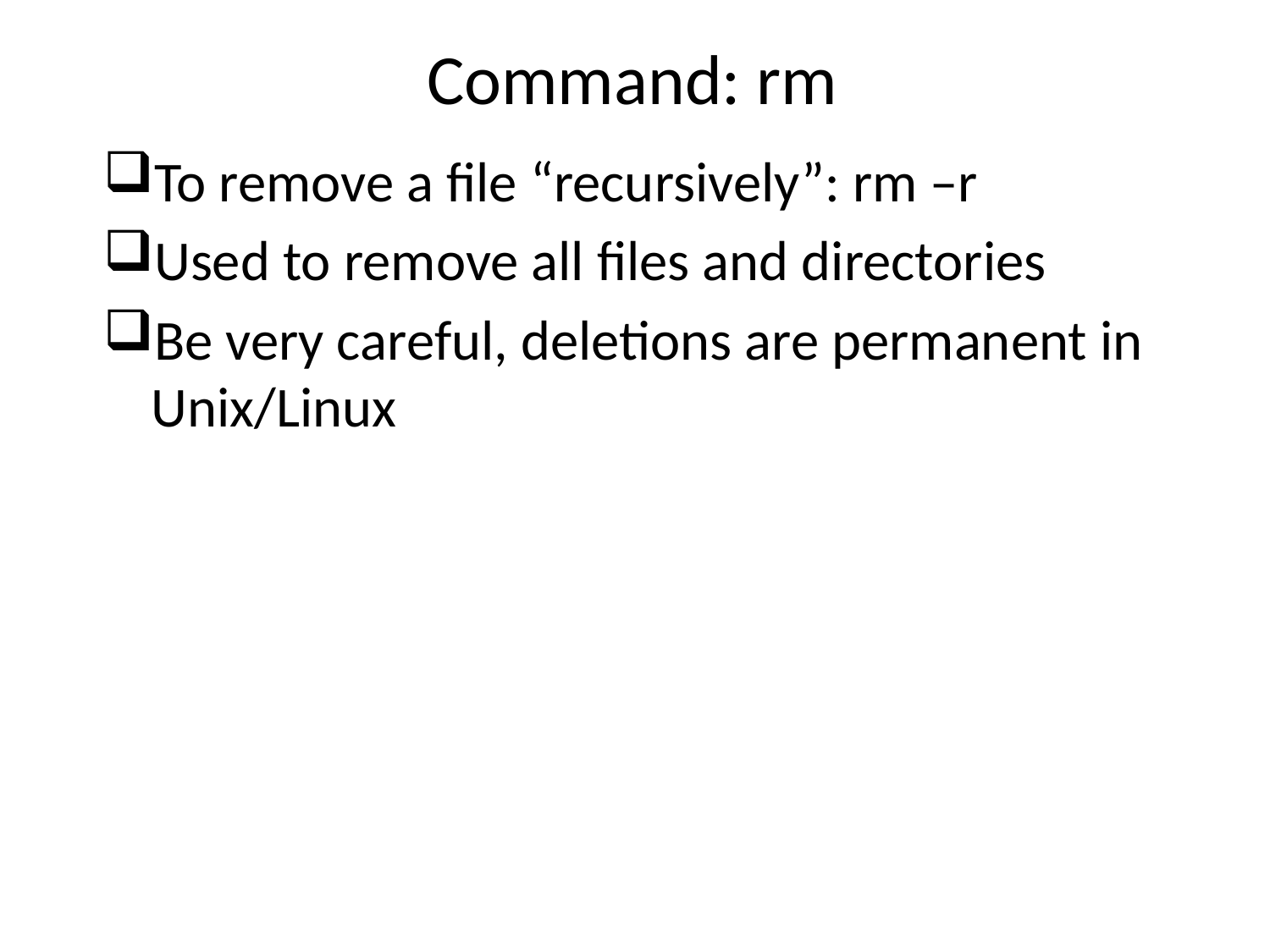

# Command: rm
To remove a file “recursively”: rm –r
Used to remove all files and directories
Be very careful, deletions are permanent in Unix/Linux